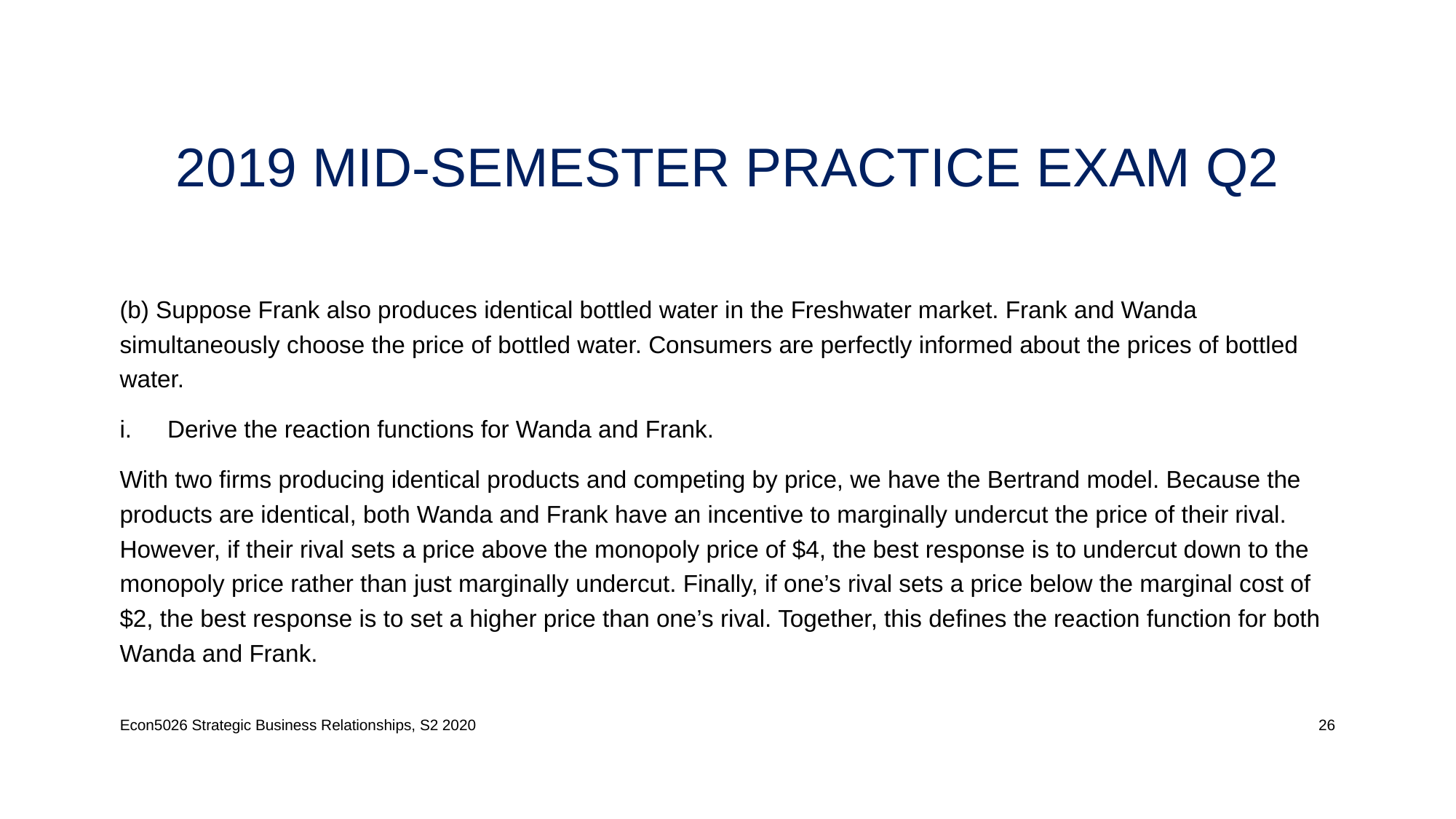

# 2019 Mid-semester practice Exam Q2
(b) Suppose Frank also produces identical bottled water in the Freshwater market. Frank and Wanda simultaneously choose the price of bottled water. Consumers are perfectly informed about the prices of bottled water.
Derive the reaction functions for Wanda and Frank.
With two firms producing identical products and competing by price, we have the Bertrand model. Because the products are identical, both Wanda and Frank have an incentive to marginally undercut the price of their rival. However, if their rival sets a price above the monopoly price of $4, the best response is to undercut down to the monopoly price rather than just marginally undercut. Finally, if one’s rival sets a price below the marginal cost of $2, the best response is to set a higher price than one’s rival. Together, this defines the reaction function for both Wanda and Frank.
Econ5026 Strategic Business Relationships, S2 2020
26